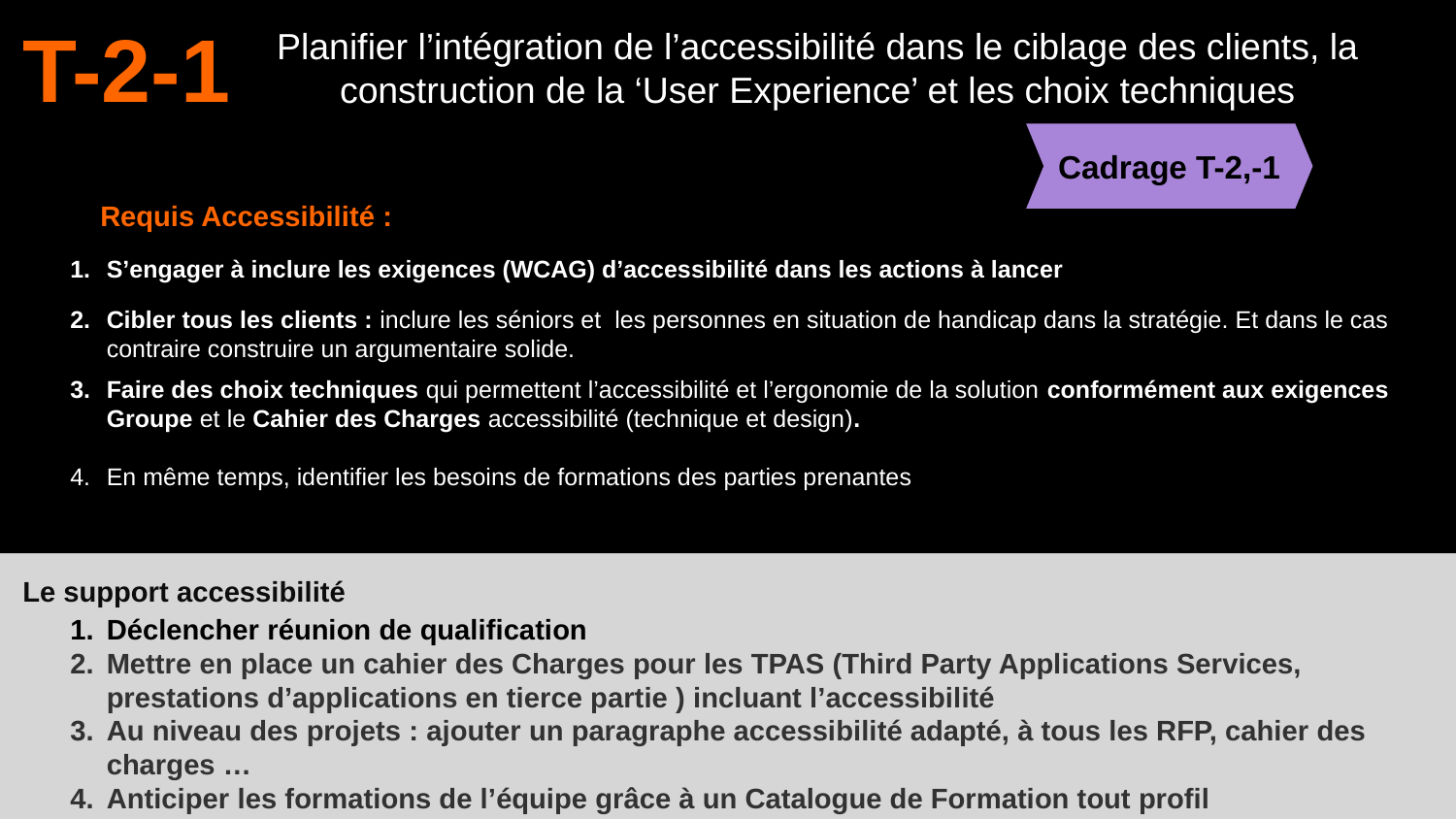

Planifier l’intégration de l’accessibilité dans le ciblage des clients, la construction de la ‘User Experience’ et les choix techniques
T-2-1
Cadrage T-2,-1

Requis Accessibilité :
S’engager à inclure les exigences (WCAG) d’accessibilité dans les actions à lancer

Cibler tous les clients : inclure les séniors et  les personnes en situation de handicap dans la stratégie. Et dans le cas contraire construire un argumentaire solide.

Faire des choix techniques qui permettent l’accessibilité et l’ergonomie de la solution conformément aux exigences Groupe et le Cahier des Charges accessibilité (technique et design).

En même temps, identifier les besoins de formations des parties prenantes

Le support accessibilité
Déclencher réunion de qualification
Mettre en place un cahier des Charges pour les TPAS (Third Party Applications Services, prestations d’applications en tierce partie ) incluant l’accessibilité
Au niveau des projets : ajouter un paragraphe accessibilité adapté, à tous les RFP, cahier des charges …
Anticiper les formations de l’équipe grâce à un Catalogue de Formation tout profil